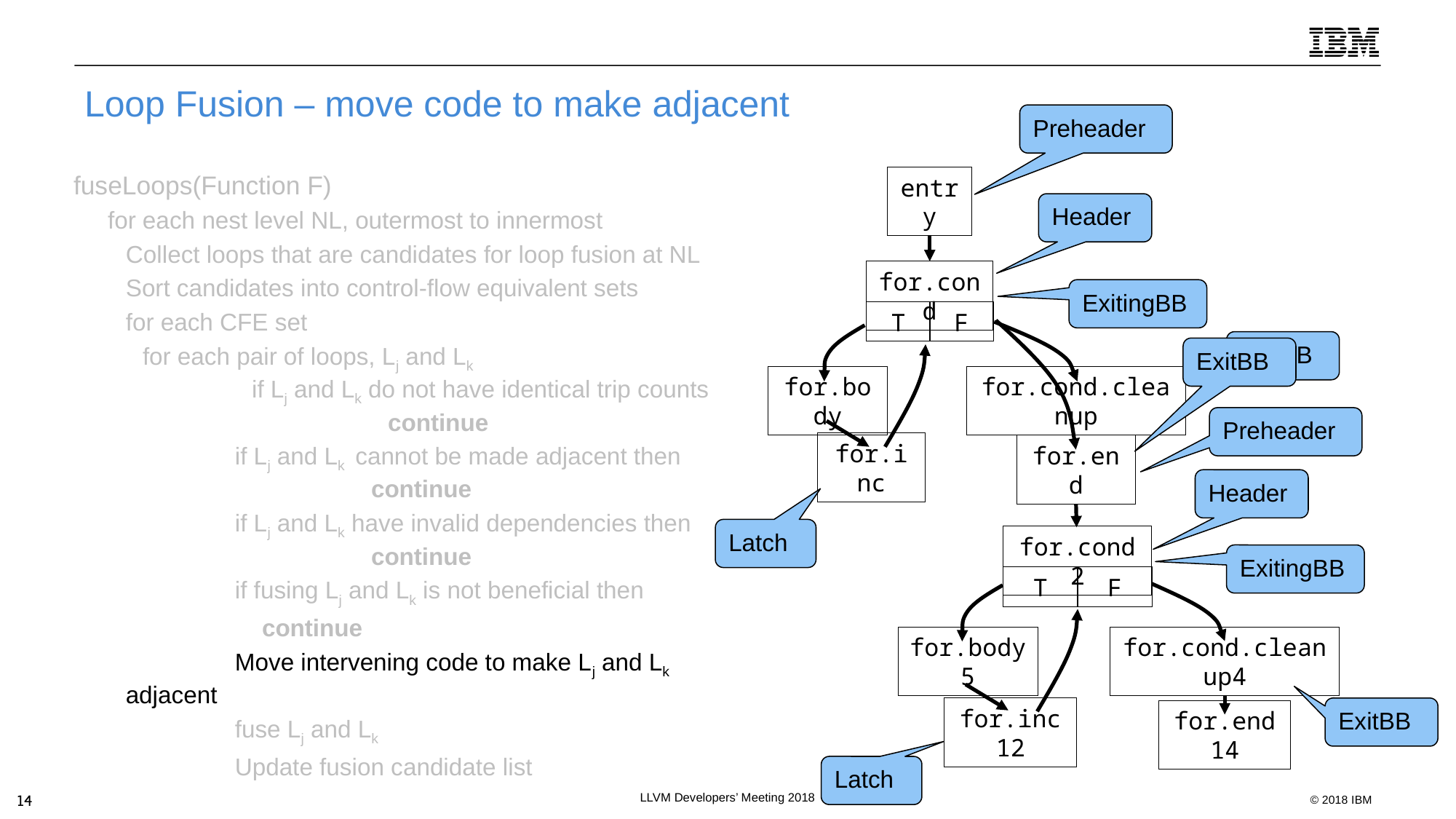

# Loop Fusion – move code to make adjacent
Preheader
fuseLoops(Function F)
for each nest level NL, outermost to innermost
Collect loops that are candidates for loop fusion at NL
Sort candidates into control-flow equivalent sets
for each CFE set
for each pair of loops, Lj and Lk  
	if Lj and Lk do not have identical trip counts 		    continue
	if Lj and Lk  cannot be made adjacent then 		    continue
	if Lj and Lk have invalid dependencies then 	  	    continue
	if fusing Lj and Lk is not beneficial then
	    continue
	Move intervening code to make Lj and Lk adjacent
	fuse Lj and Lk
	Update fusion candidate list
entry
Header
for.cond
T
F
ExitingBB

ExitBB
ExitBB

for.body
for.cond.cleanup
Preheader

for.inc
for.end
Header
Latch
for.cond2
T
F
ExitingBB

for.body5
for.cond.cleanup4

ExitBB
for.inc12
for.end14
Latch
LLVM Developers’ Meeting 2018